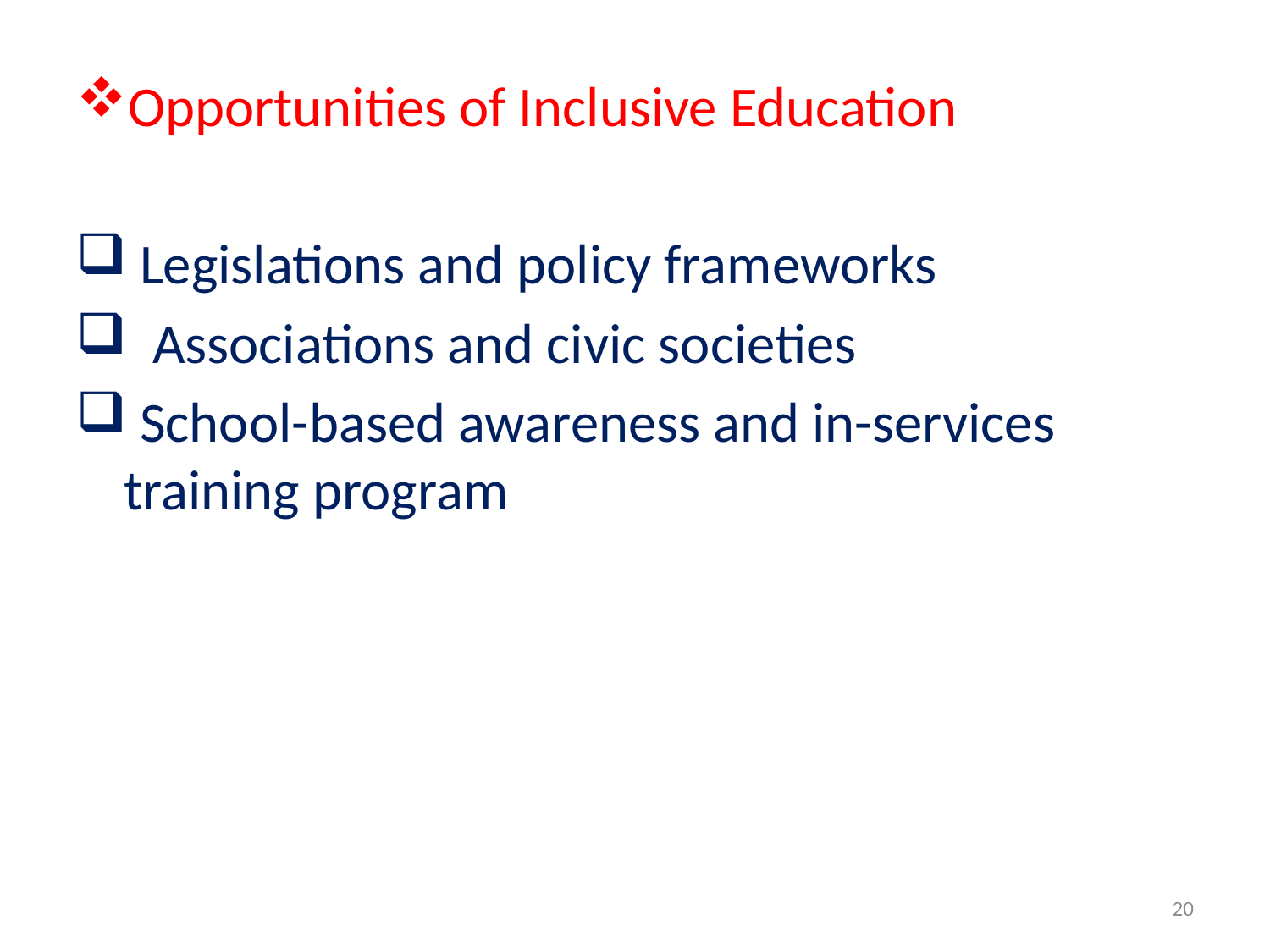

Opportunities of Inclusive Education

 Legislations and policy frameworks
  Associations and civic societies
 School-based awareness and in-services training program

20